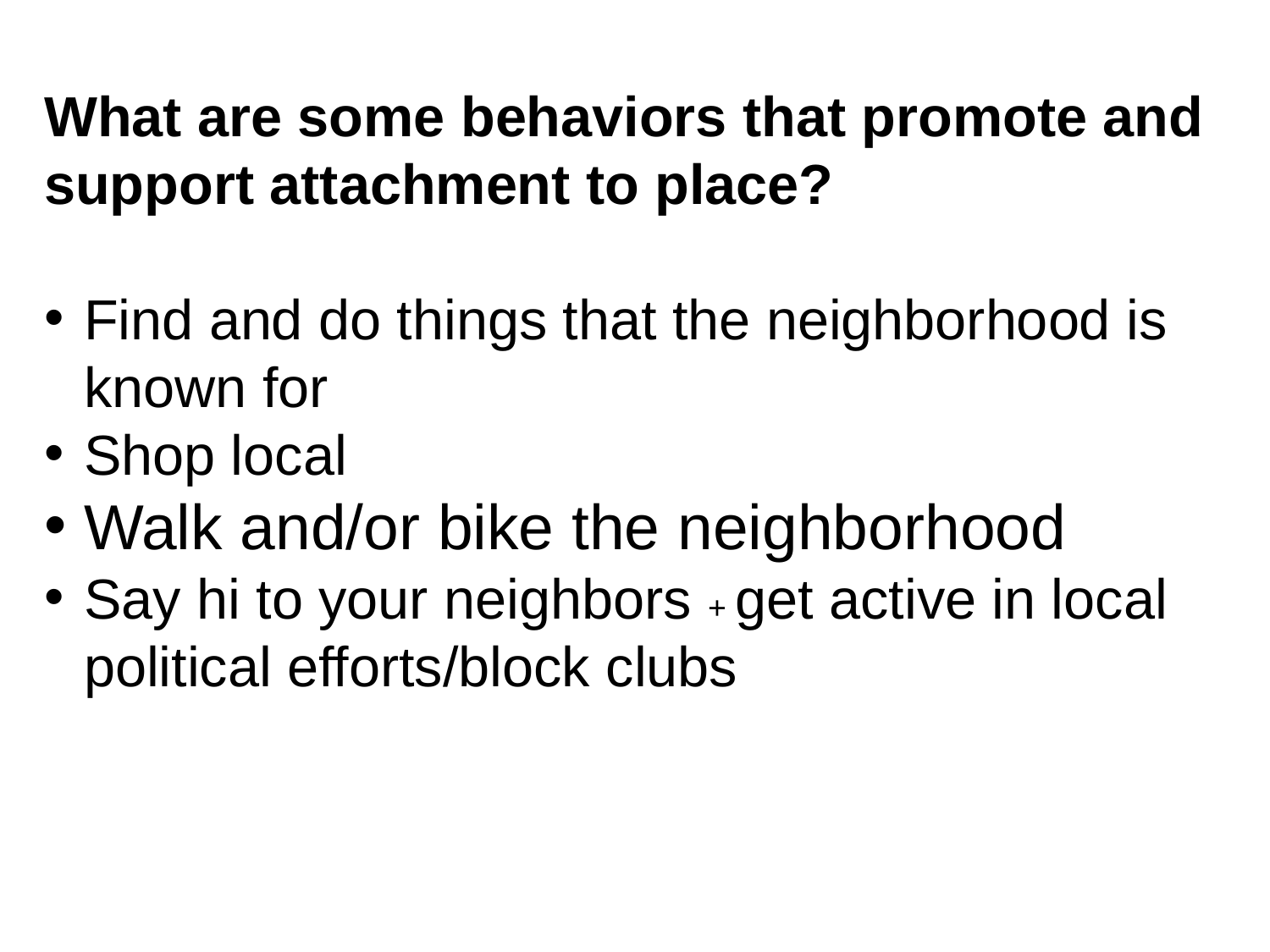

What are some behaviors that promote and support attachment to place?

Find and do things that the neighborhood is known for
Shop local
Walk and/or bike the neighborhood
Say hi to your neighbors + get active in local political efforts/block clubs